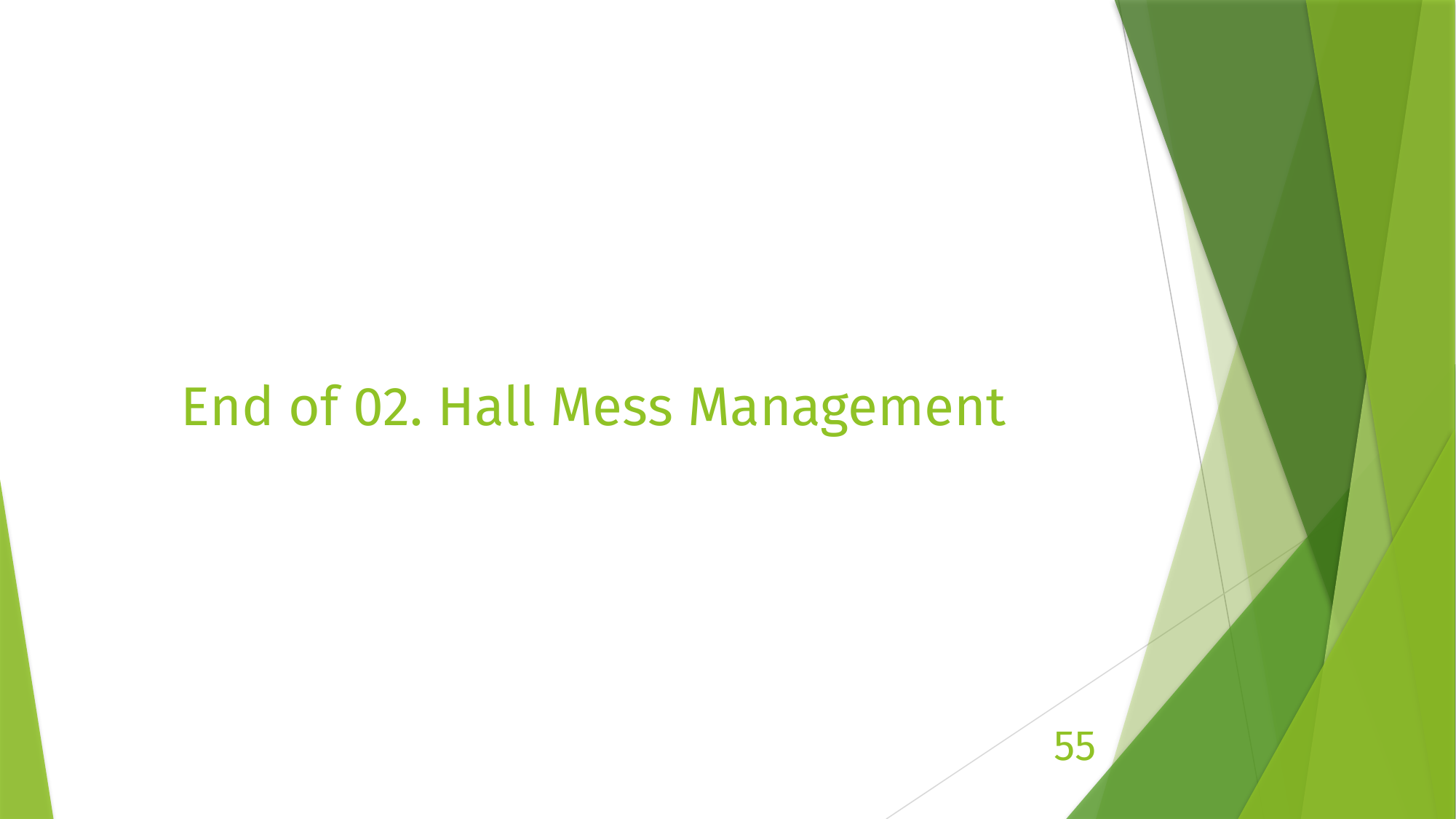

# End of 02. Hall Mess Management
55